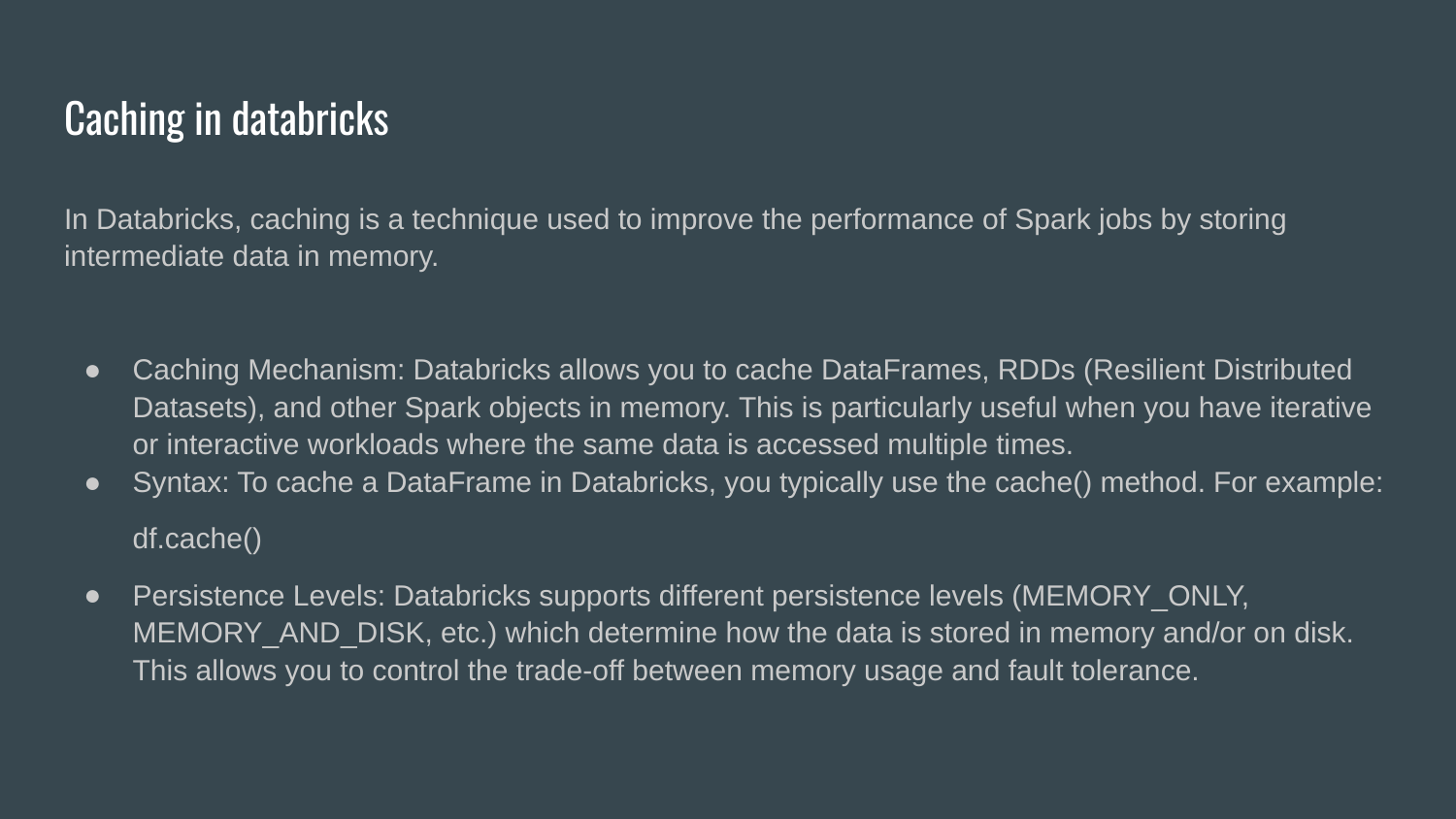

# Caching in databricks
In Databricks, caching is a technique used to improve the performance of Spark jobs by storing intermediate data in memory.

Caching Mechanism: Databricks allows you to cache DataFrames, RDDs (Resilient Distributed Datasets), and other Spark objects in memory. This is particularly useful when you have iterative or interactive workloads where the same data is accessed multiple times.
Syntax: To cache a DataFrame in Databricks, you typically use the cache() method. For example:
df.cache()
Persistence Levels: Databricks supports different persistence levels (MEMORY_ONLY, MEMORY_AND_DISK, etc.) which determine how the data is stored in memory and/or on disk. This allows you to control the trade-off between memory usage and fault tolerance.